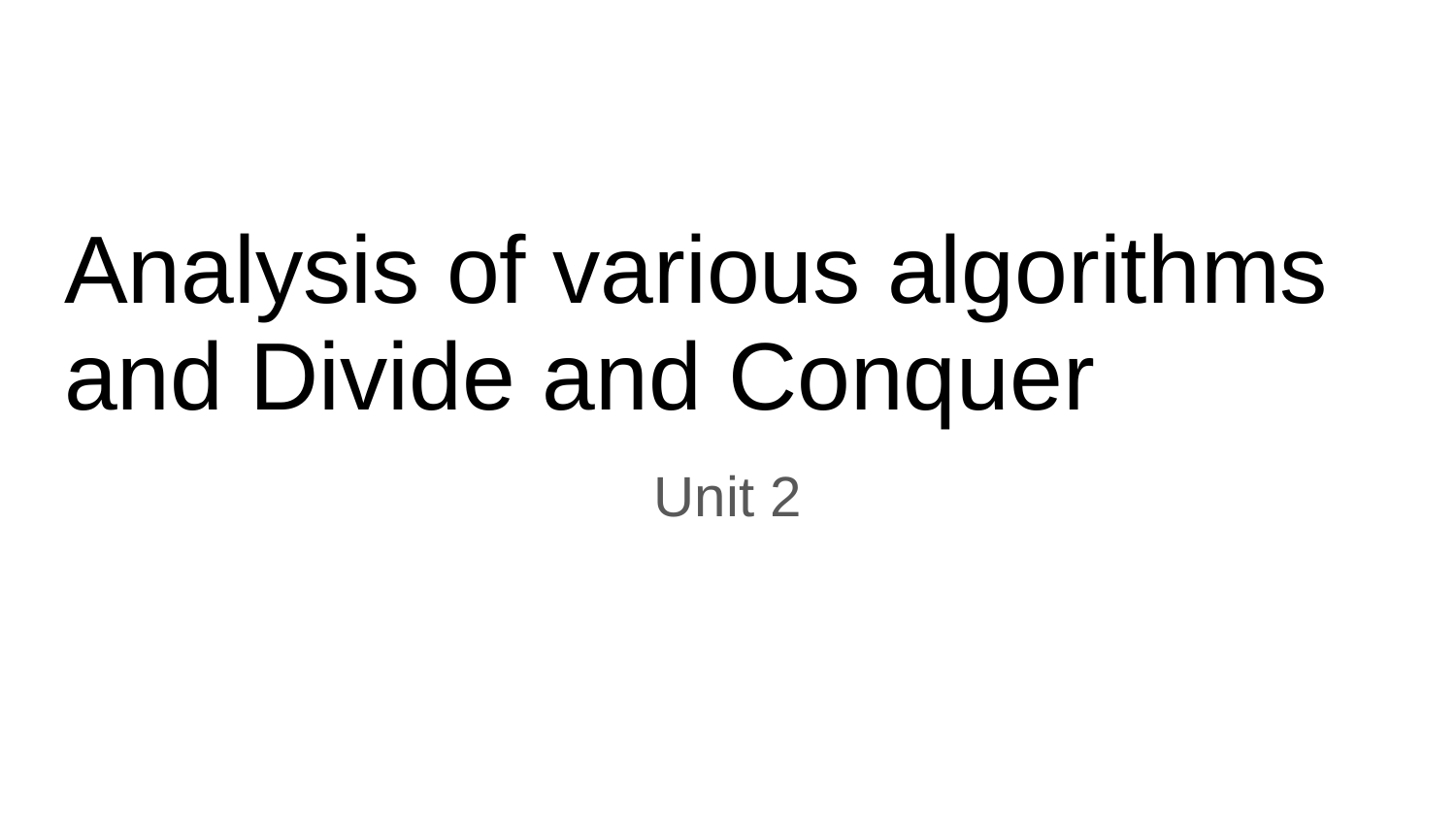

# Analysis of various algorithms and Divide and Conquer
Unit 2